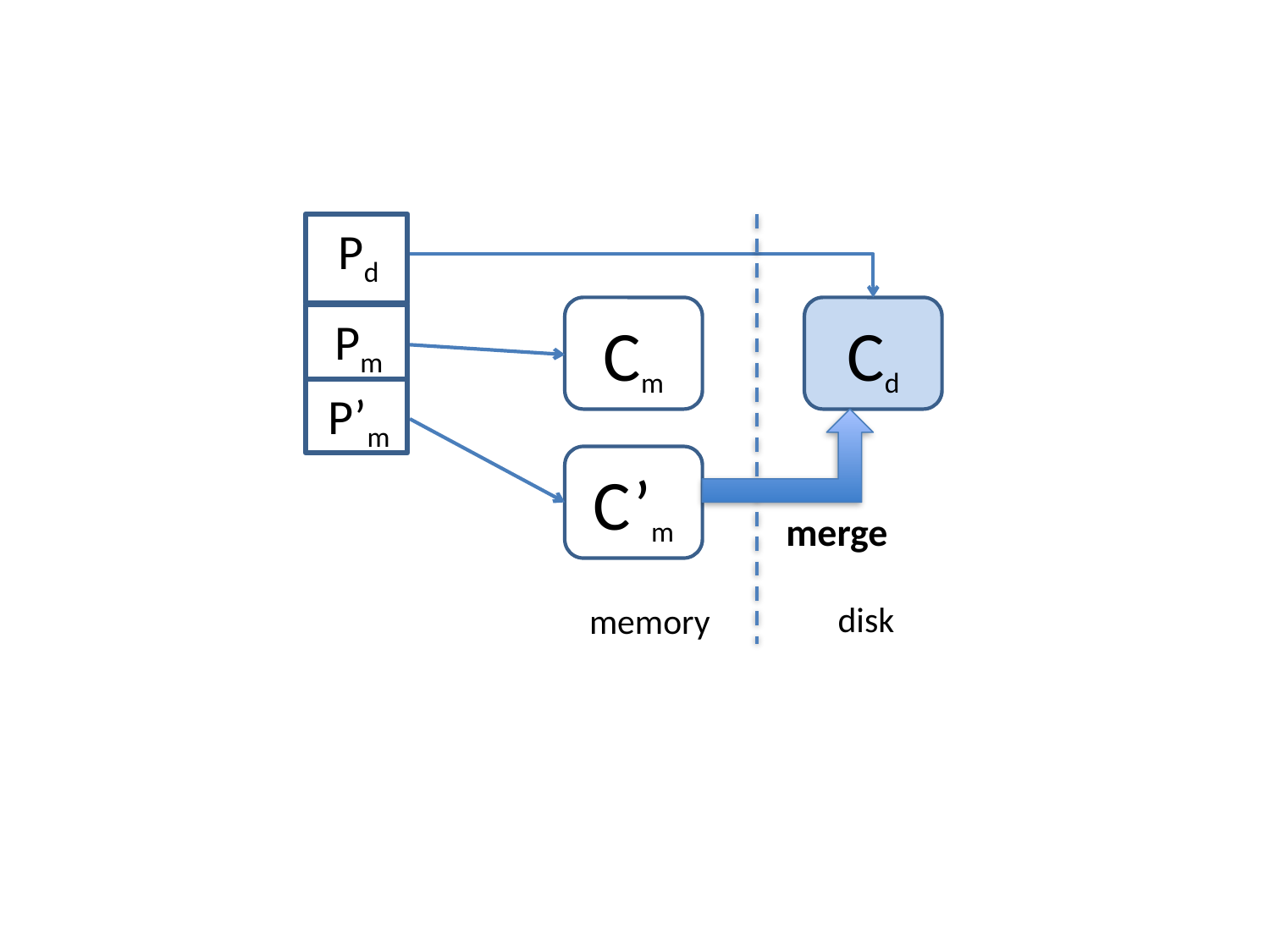

Pd

Cm

Cd

Pm
P’m

C’m
merge
disk
memory